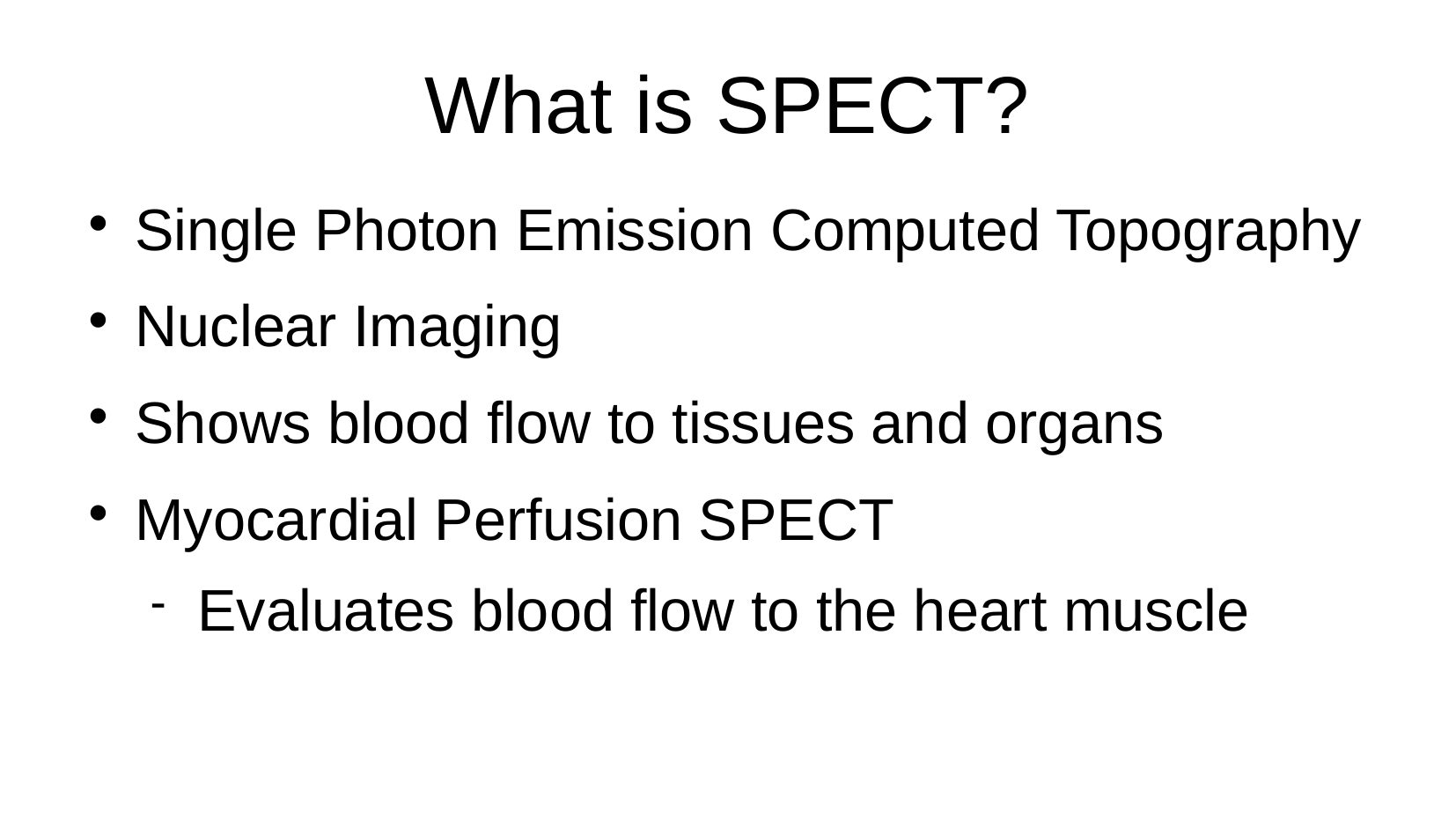

# What is SPECT?
Single Photon Emission Computed Topography
Nuclear Imaging
Shows blood flow to tissues and organs
Myocardial Perfusion SPECT
Evaluates blood flow to the heart muscle